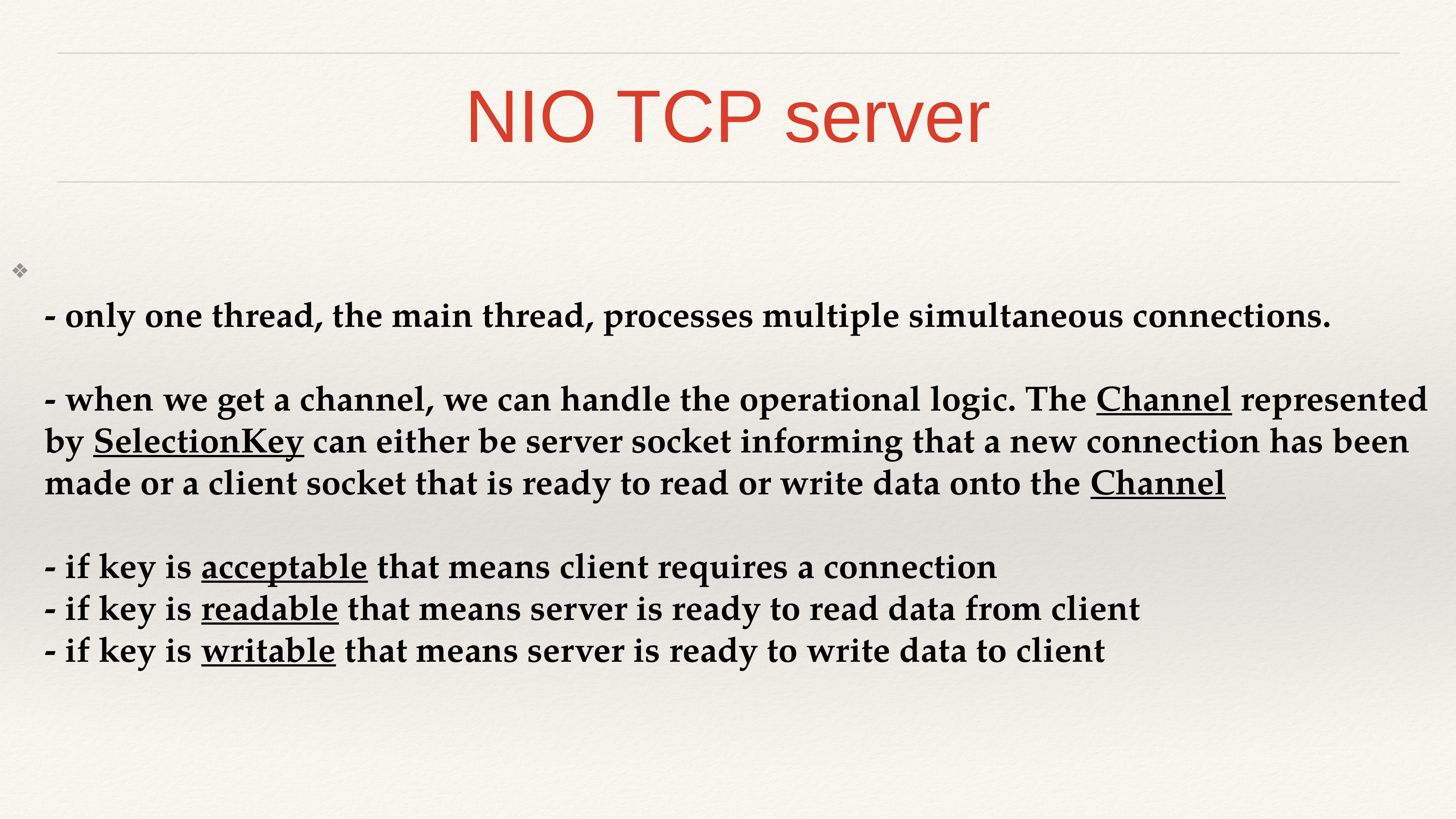

# NIO TCP server
- only one thread, the main thread, processes multiple simultaneous connections.
- when we get a channel, we can handle the operational logic. The Channel represented by SelectionKey can either be server socket informing that a new connection has been made or a client socket that is ready to read or write data onto the Channel
- if key is acceptable that means client requires a connection
- if key is readable that means server is ready to read data from client
- if key is writable that means server is ready to write data to client